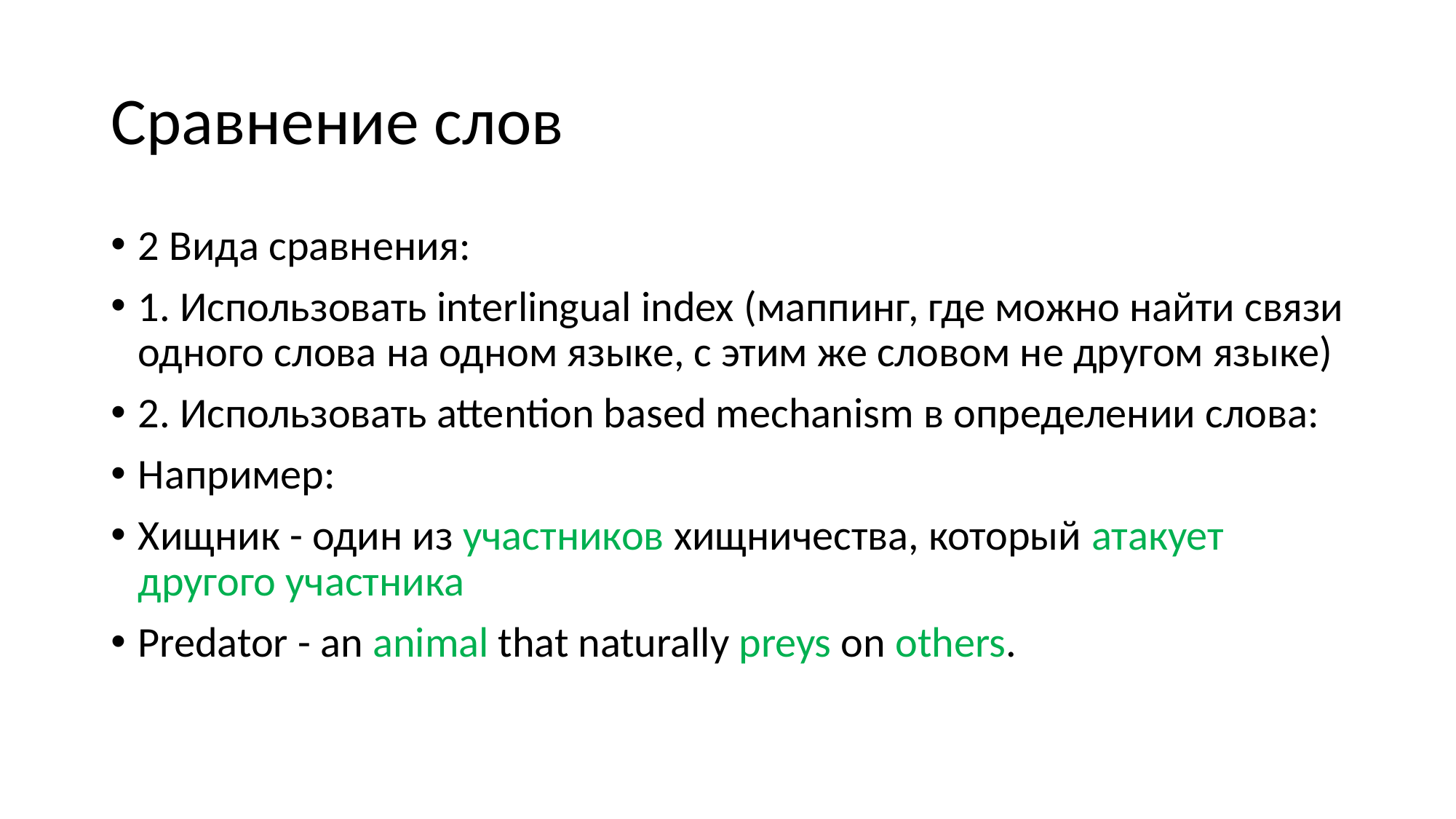

# Сравнение слов
2 Вида сравнения:
1. Использовать interlingual index (маппинг, где можно найти связи одного слова на одном языке, с этим же словом не другом языке)
2. Использовать attention based mechanism в определении слова:
Например:
Хищник - один из участников хищничества, который атакует другого участника
Predator - an animal that naturally preys on others.